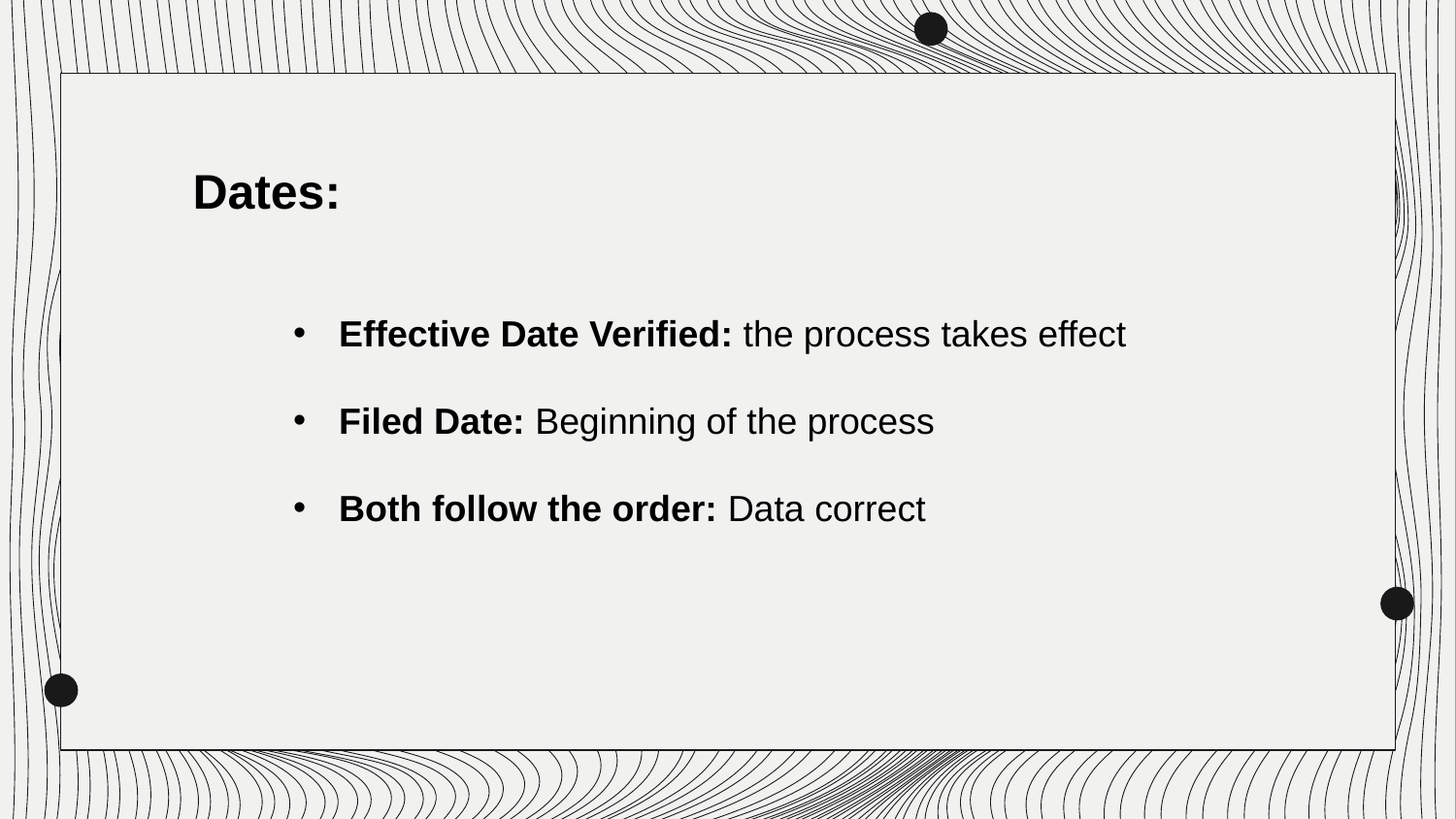

Dates:
Effective Date Verified: the process takes effect

Filed Date: Beginning of the process

Both follow the order: Data correct